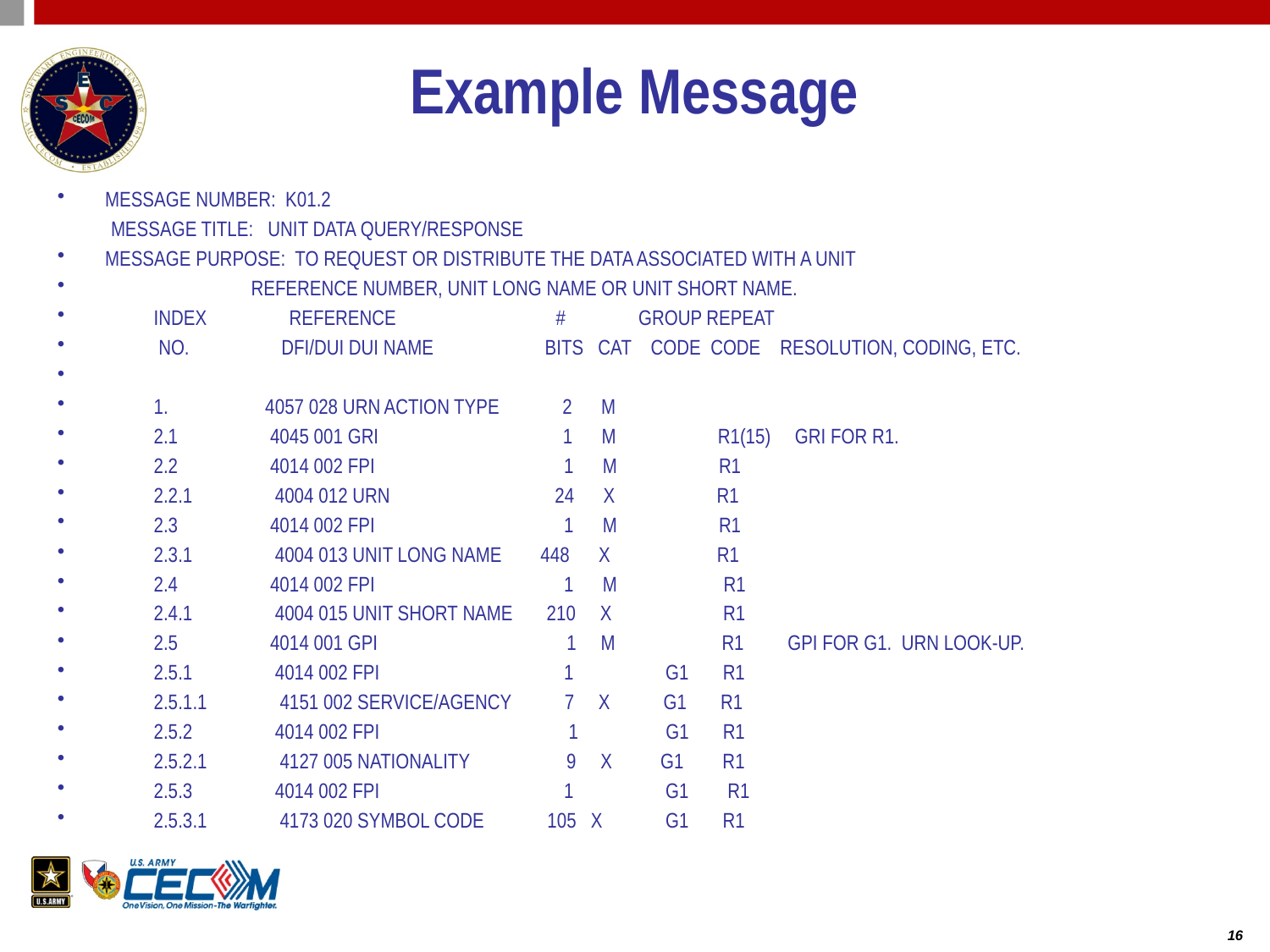

# Example Message
MESSAGE NUMBER:  K01.2
           MESSAGE TITLE:   UNIT DATA QUERY/RESPONSE
MESSAGE PURPOSE:  TO REQUEST OR DISTRIBUTE THE DATA ASSOCIATED WITH A UNIT
                              REFERENCE NUMBER, UNIT LONG NAME OR UNIT SHORT NAME.
          INDEX                 REFERENCE                                 #               GROUP REPEAT
           NO.                   DFI/DUI DUI NAME                       BITS   CAT    CODE  CODE    RESOLUTION, CODING, ETC.

          1.                    4057 028 URN ACTION TYPE             2      M
          2.1                   4045 001 GRI                                      1      M                     R1(15)     GRI FOR R1.
          2.2                   4014 002 FPI                                       1      M                     R1
          2.2.1                 4004 012 URN                                  24      X                     R1
          2.3                   4014 002 FPI                                       1      M                     R1
          2.3.1                 4004 013 UNIT LONG NAME        448      X                      R1
          2.4                   4014 002 FPI                                       1      M                      R1
          2.4.1                 4004 015 UNIT SHORT NAME       210     X                       R1
          2.5                   4014 001 GPI                                       1     M                      R1         GPI FOR G1.  URN LOOK-UP.
          2.5.1                 4014 002 FPI                                      1                   G1       R1
          2.5.1.1               4151 002 SERVICE/AGENCY           7     X           G1       R1
          2.5.2                 4014 002 FPI                                       1                  G1       R1
          2.5.2.1               4127 005 NATIONALITY                    9     X          G1        R1
          2.5.3                 4014 002 FPI                                      1                   G1        R1
          2.5.3.1               4173 020 SYMBOL CODE             105   X             G1       R1

16